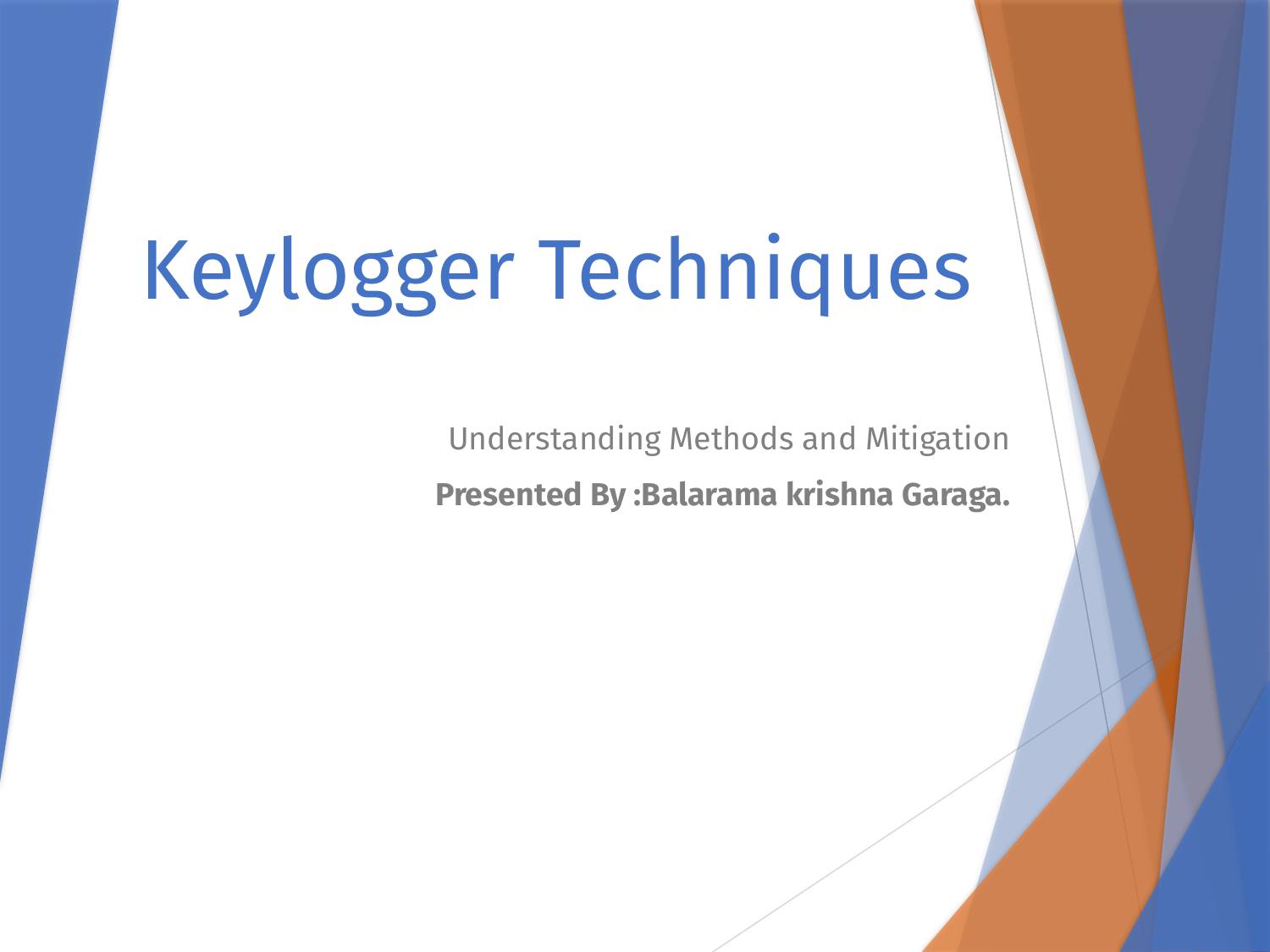

# Keylogger Techniques
Understanding Methods and Mitigation
Presented By :Balarama krishna Garaga.